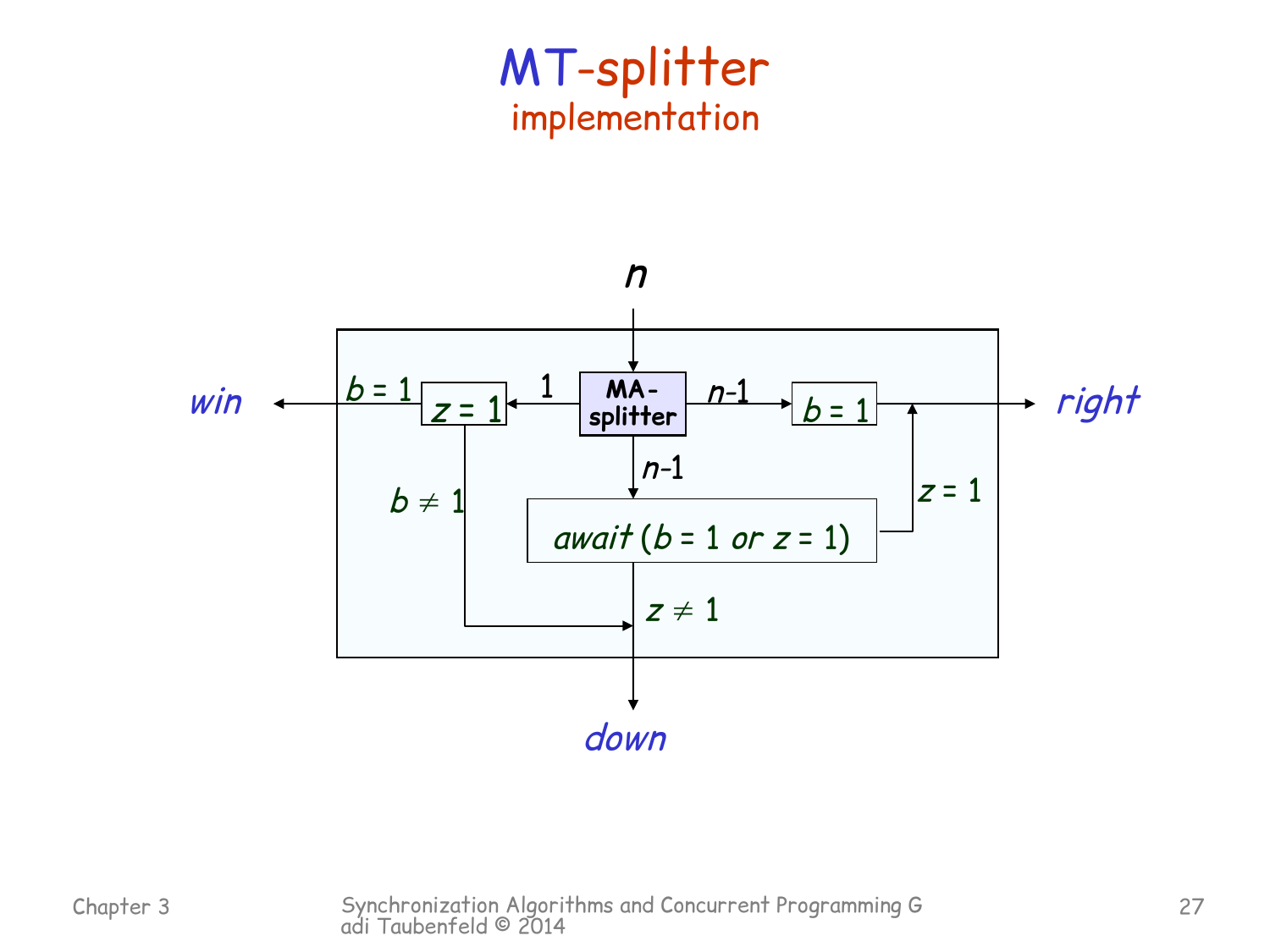

MT-splitter
implementation
n

1
b = 1
n-1
win
right
z = 1
b = 1

MA-
splitter

n-1

z = 1
b ≠ 1
await (b = 1 or z = 1)

z ≠ 1
down
Synchronization Algorithms and Concurrent Programming Gadi Taubenfeld © 2014
Chapter 3